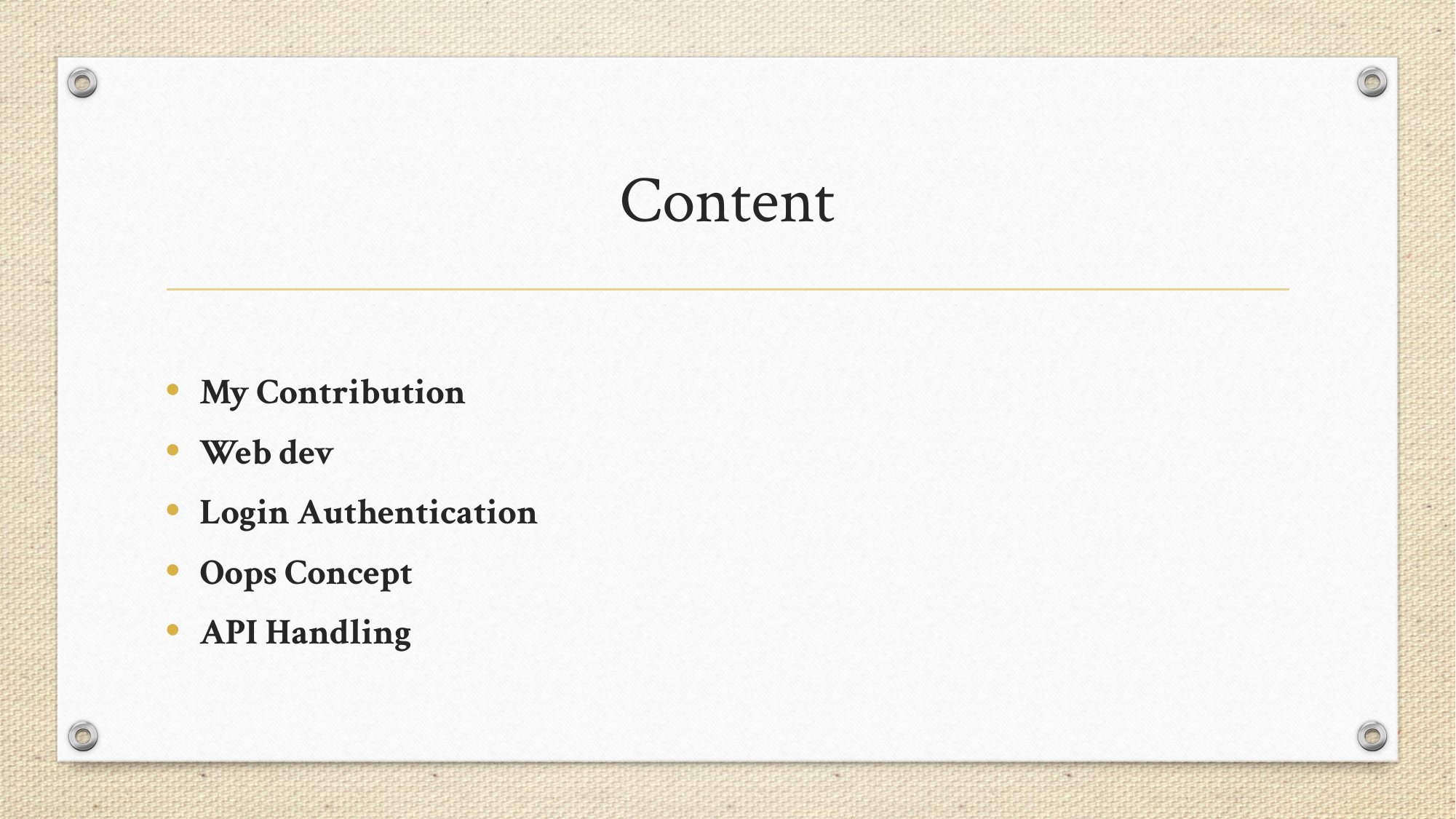

# Content
My Contribution
Web dev
Login Authentication
Oops Concept
API Handling